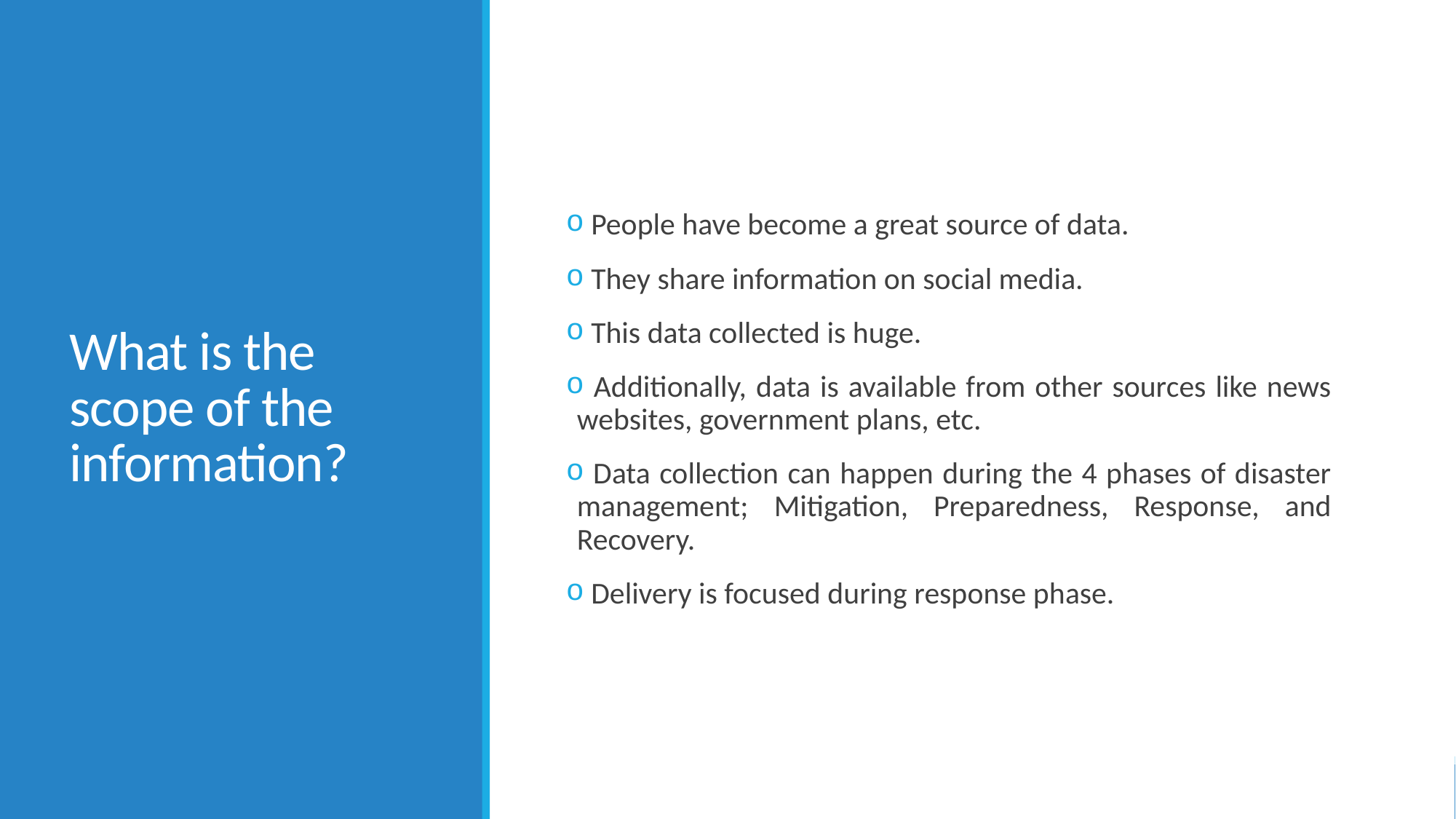

# What is the scope of the information?
 People have become a great source of data.
 They share information on social media.
 This data collected is huge.
 Additionally, data is available from other sources like news websites, government plans, etc.
 Data collection can happen during the 4 phases of disaster management; Mitigation, Preparedness, Response, and Recovery.
 Delivery is focused during response phase.